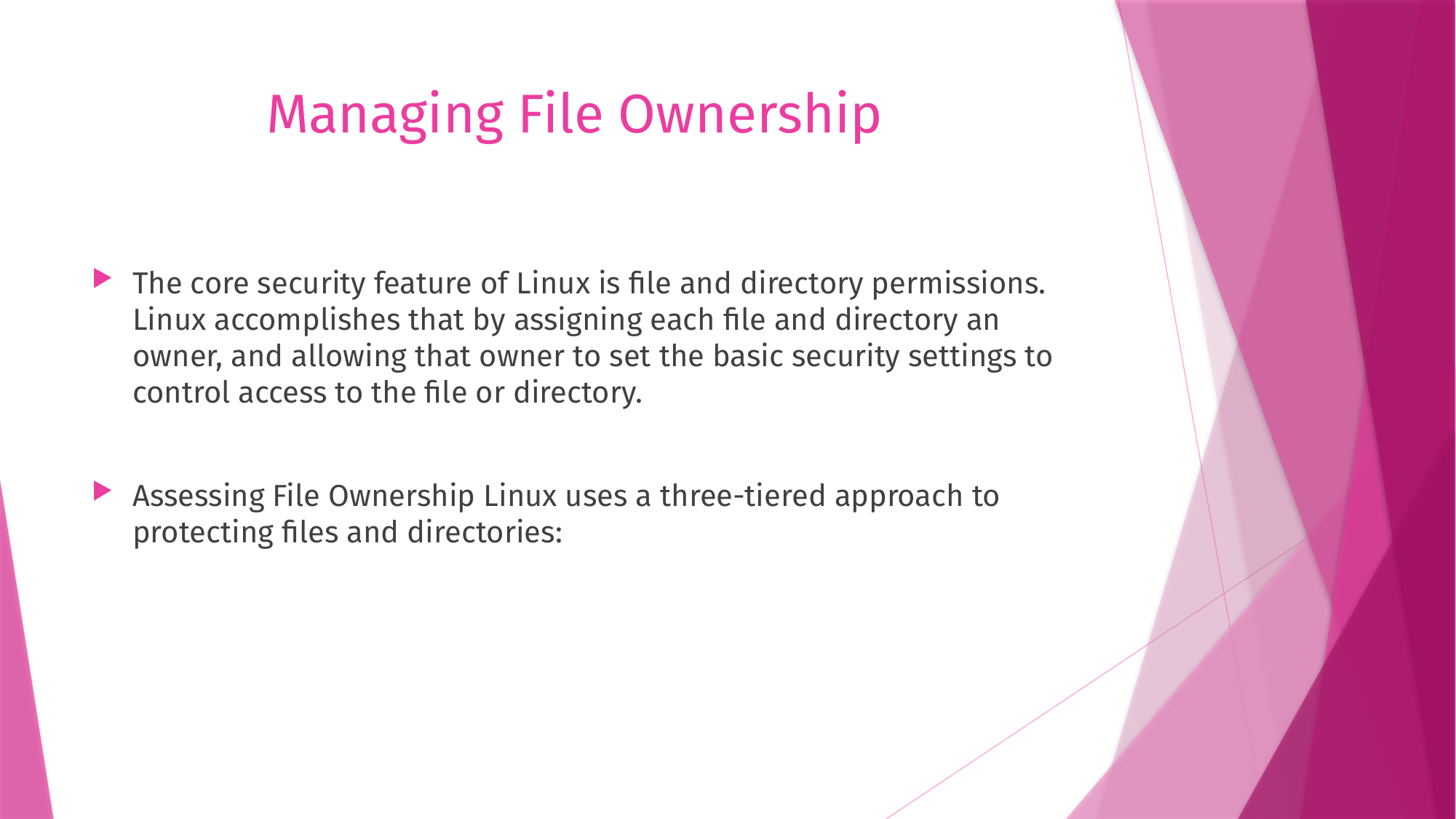

# Managing File Ownership
The core security feature of Linux is file and directory permissions. Linux accomplishes that by assigning each file and directory an owner, and allowing that owner to set the basic security settings to control access to the file or directory.

Assessing File Ownership Linux uses a three-tiered approach to protecting files and directories: